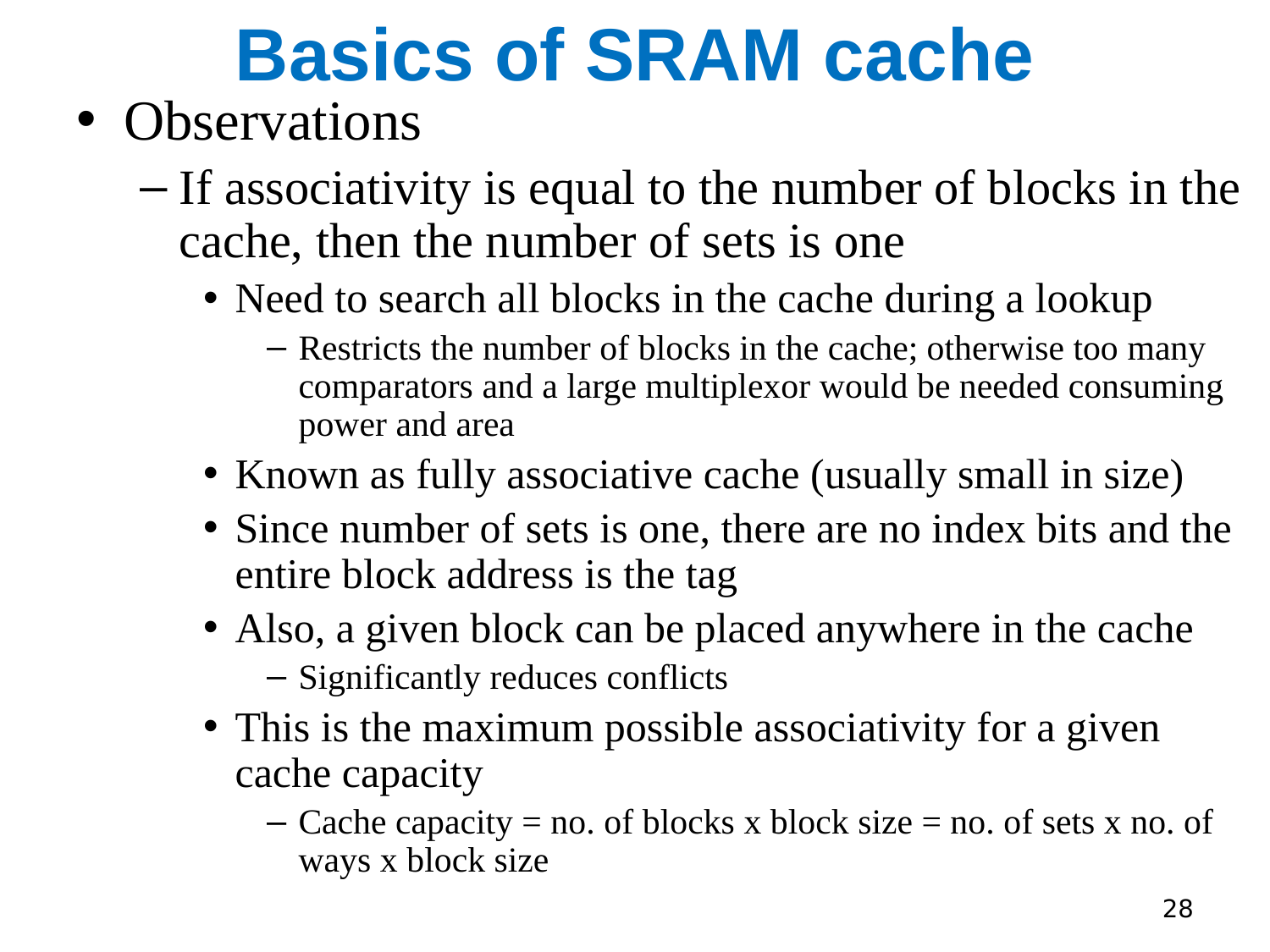

# Basics of SRAM cache
Observations
If associativity is equal to the number of blocks in the cache, then the number of sets is one
Need to search all blocks in the cache during a lookup
Restricts the number of blocks in the cache; otherwise too many comparators and a large multiplexor would be needed consuming power and area
Known as fully associative cache (usually small in size)
Since number of sets is one, there are no index bits and the entire block address is the tag
Also, a given block can be placed anywhere in the cache
Significantly reduces conflicts
This is the maximum possible associativity for a given cache capacity
Cache capacity = no. of blocks x block size = no. of sets x no. of ways x block size
28